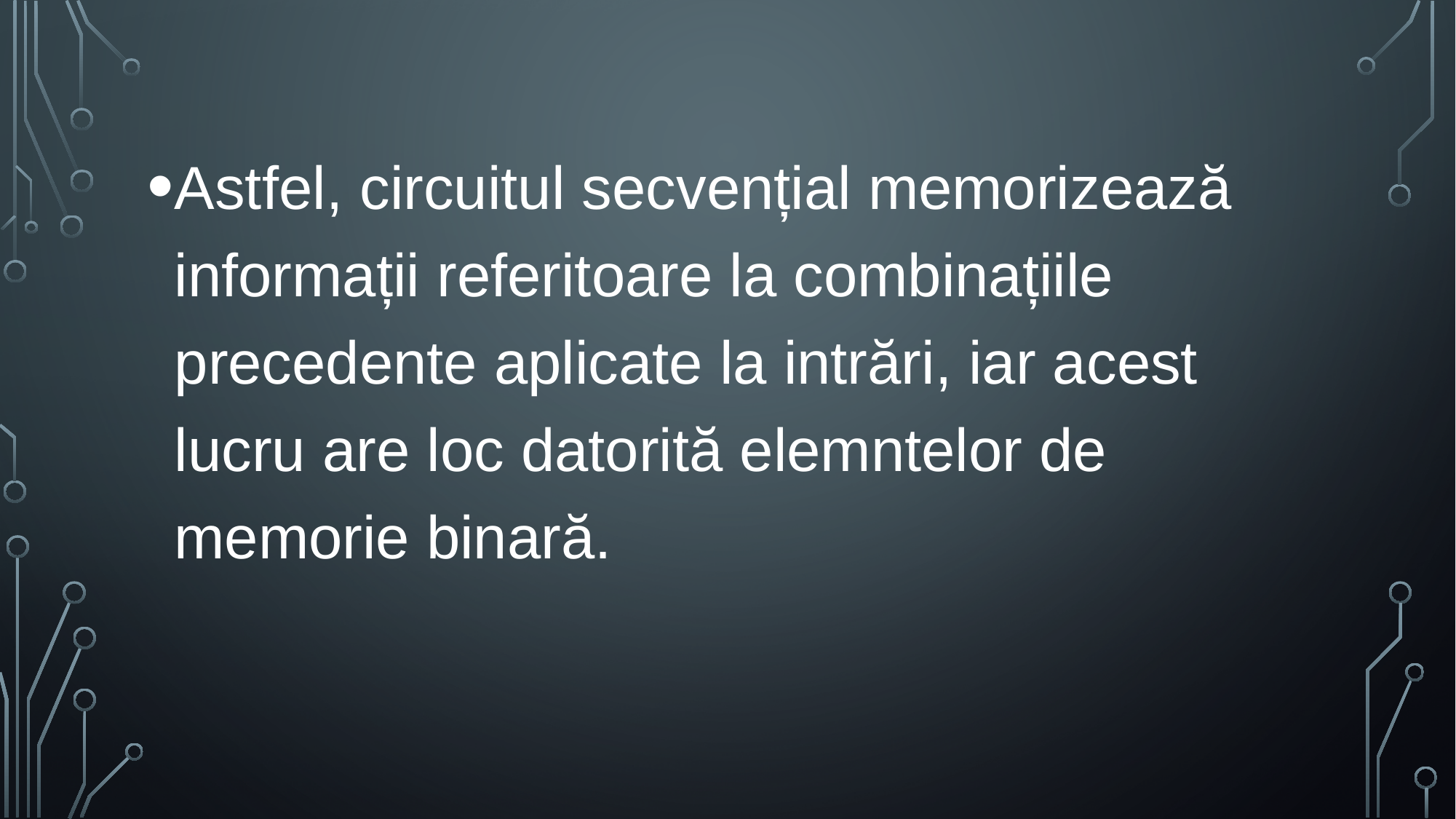

Astfel, circuitul secvențial memorizează informații referitoare la combinațiile precedente aplicate la intrări, iar acest lucru are loc datorită elemntelor de memorie binară.